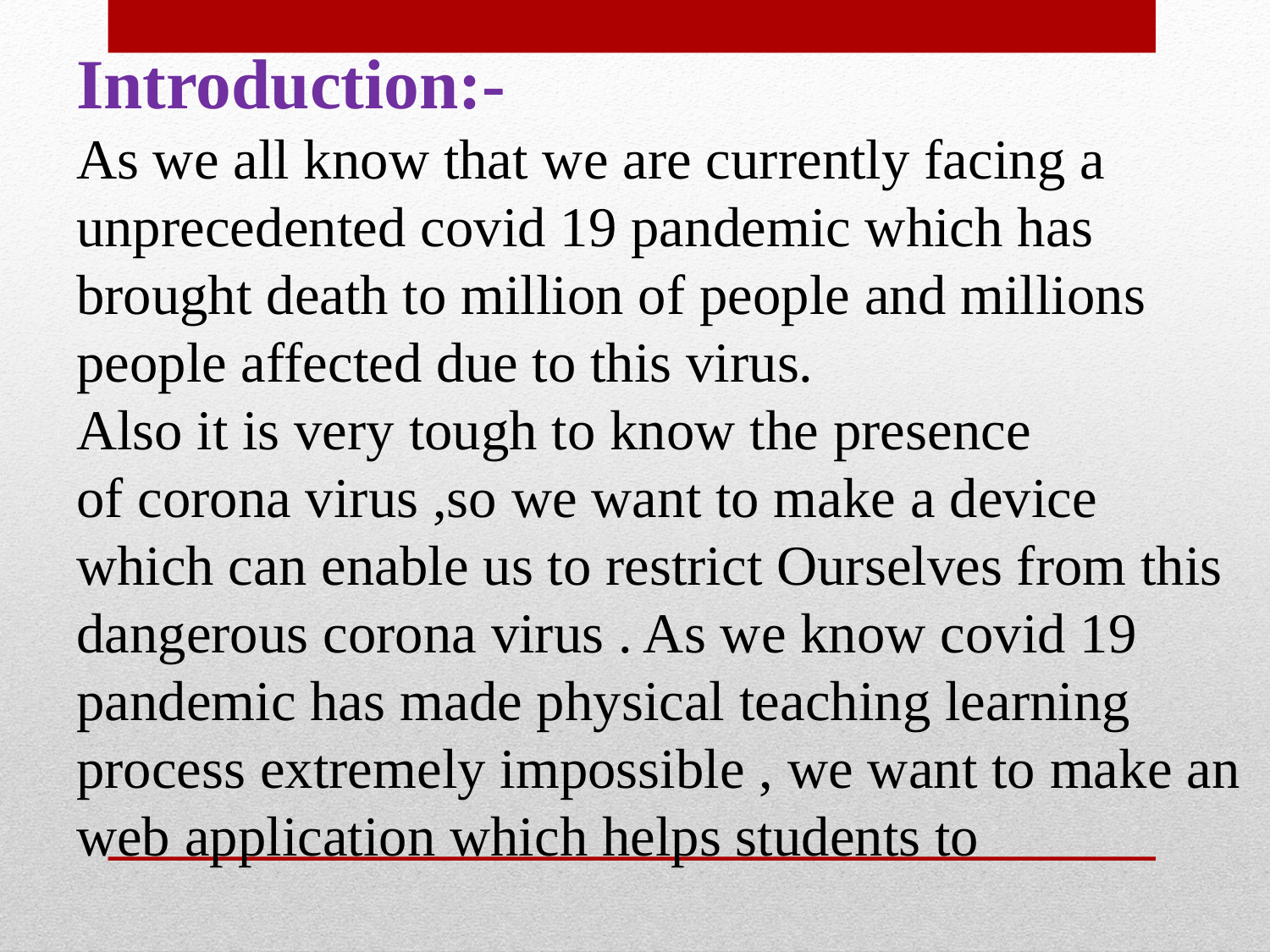

Introduction:-
As we all know that we are currently facing a unprecedented covid 19 pandemic which has brought death to million of people and millions people affected due to this virus.
Also it is very tough to know the presence
of corona virus ,so we want to make a device  which can enable us to restrict Ourselves from this dangerous corona virus . As we know covid 19 pandemic has made physical teaching learning process extremely impossible , we want to make an web application which helps students to